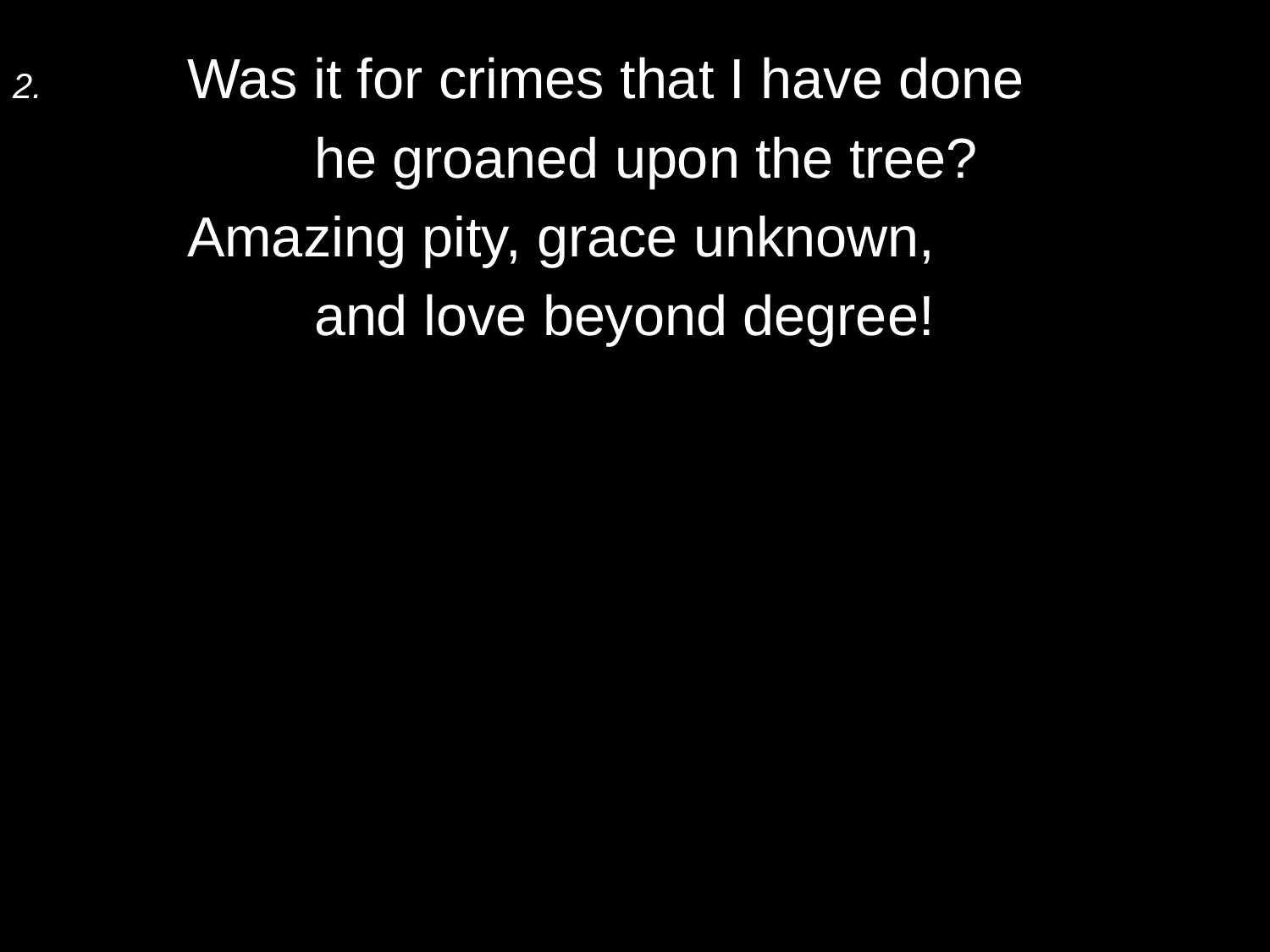

2.	Was it for crimes that I have done
		he groaned upon the tree?
	Amazing pity, grace unknown,
		and love beyond degree!